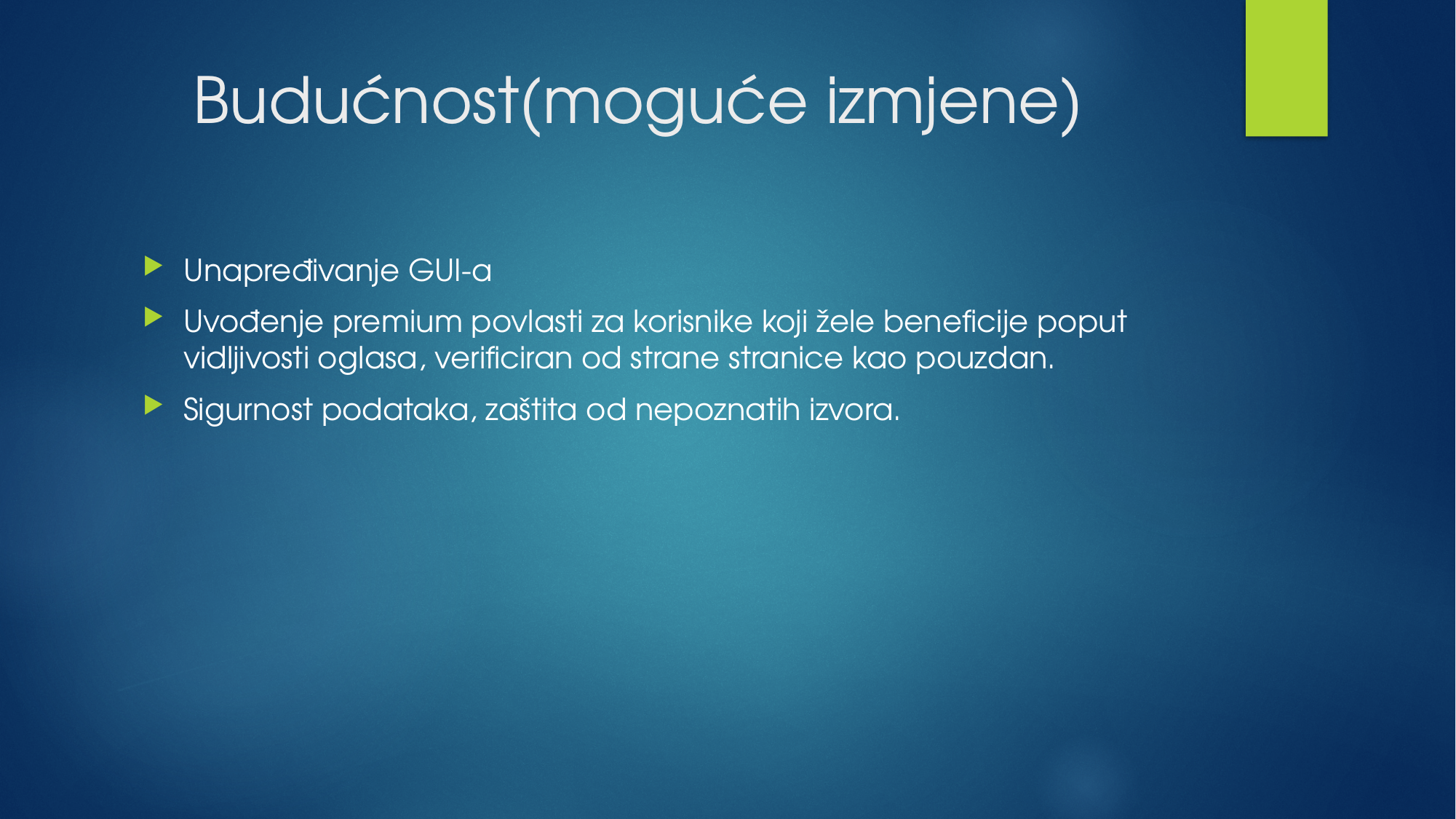

# Budućnost(moguće izmjene)
Unapređivanje GUI-a
Uvođenje premium povlasti za korisnike koji žele beneficije poput vidljivosti oglasa, verificiran od strane stranice kao pouzdan.
Sigurnost podataka, zaštita od nepoznatih izvora.